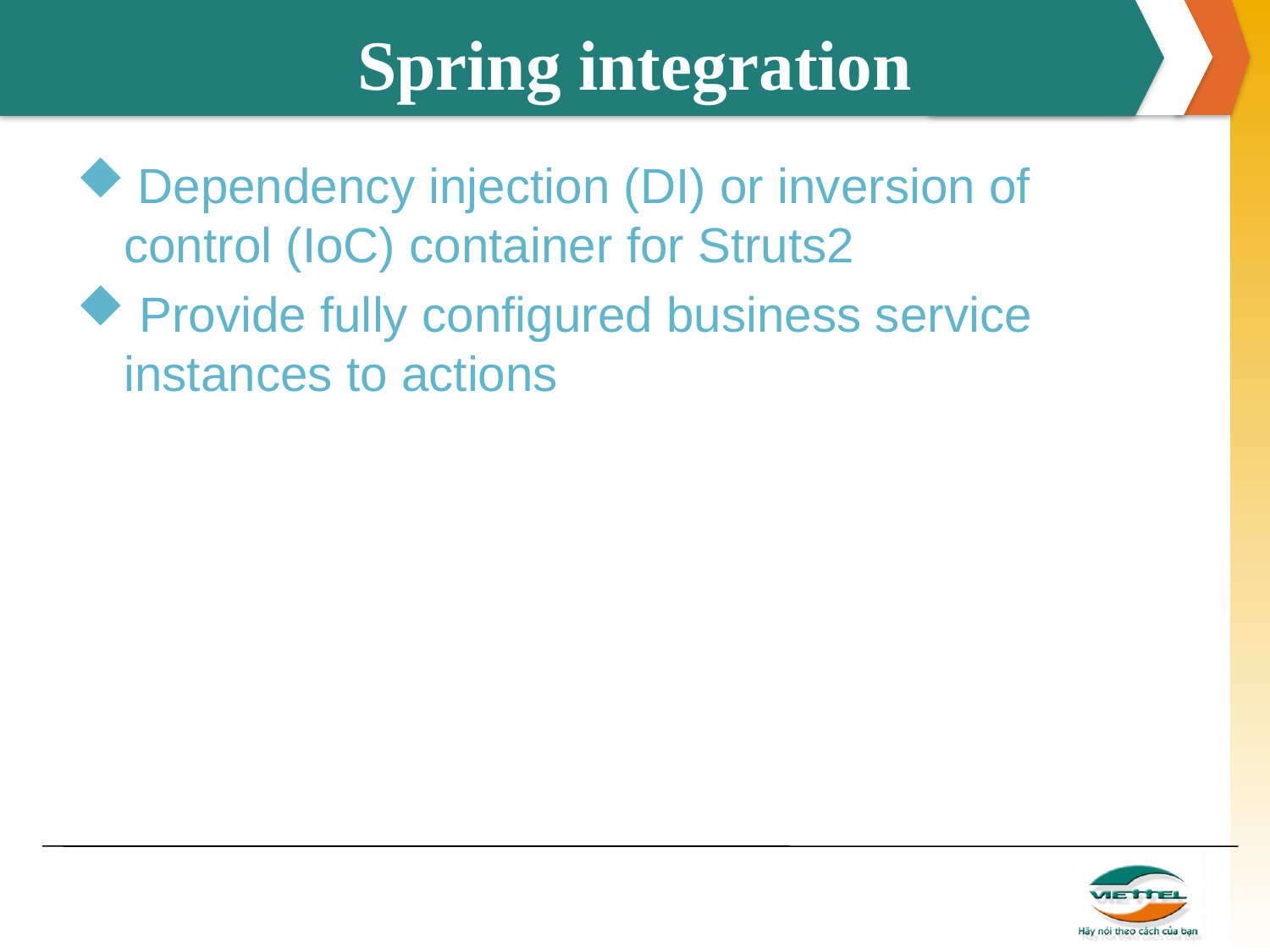

# Spring integration
 Dependency injection (DI) or inversion of control (IoC) container for Struts2
 Provide fully configured business service instances to actions